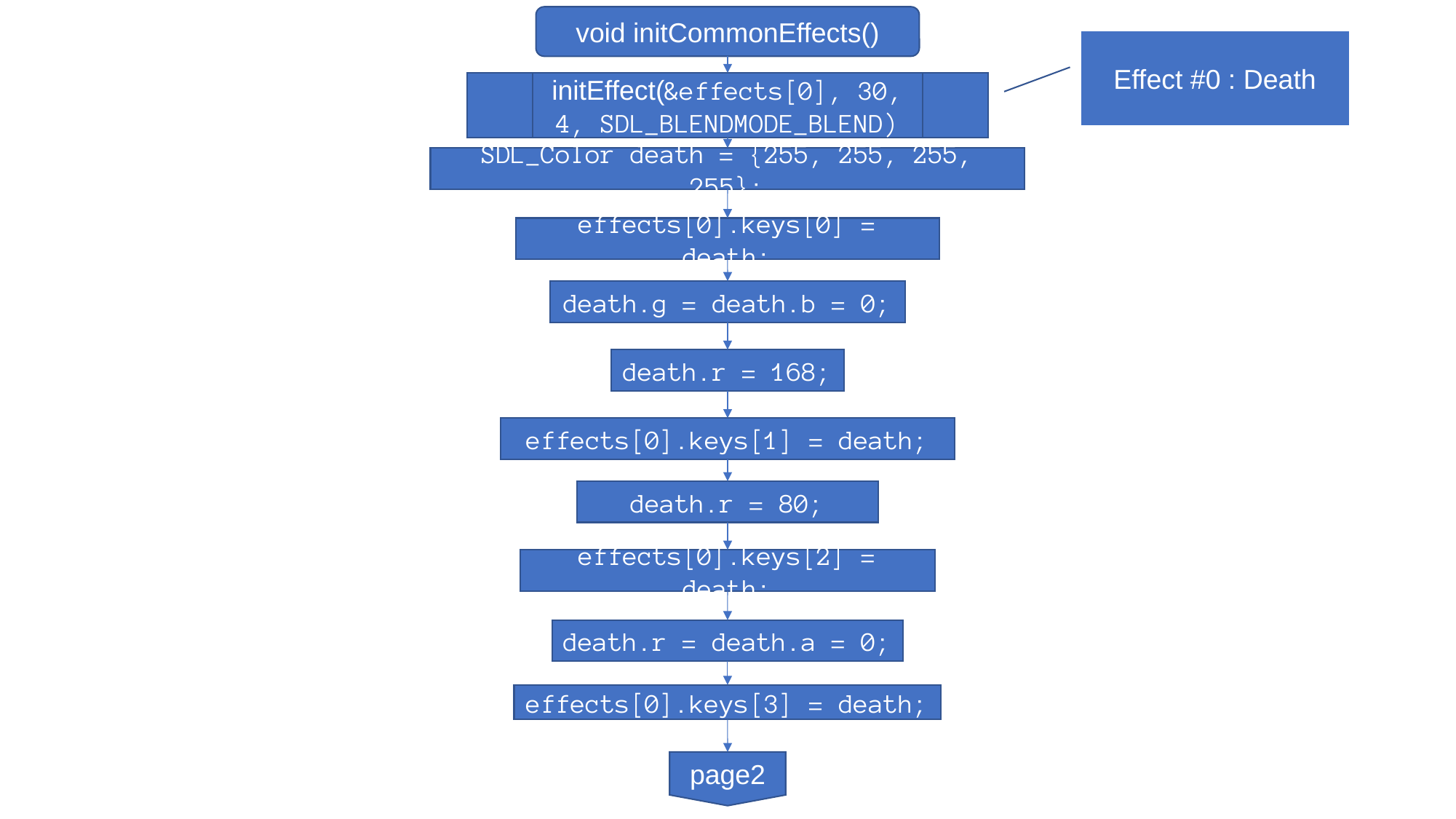

void initCommonEffects()
Effect #0 : Death
initEffect(&effects[0], 30, 4, SDL_BLENDMODE_BLEND)
SDL_Color death = {255, 255, 255, 255};
effects[0].keys[0] = death;
death.g = death.b = 0;
death.r = 168;
effects[0].keys[1] = death;
death.r = 80;
effects[0].keys[2] = death;
death.r = death.a = 0;
effects[0].keys[3] = death;
page2